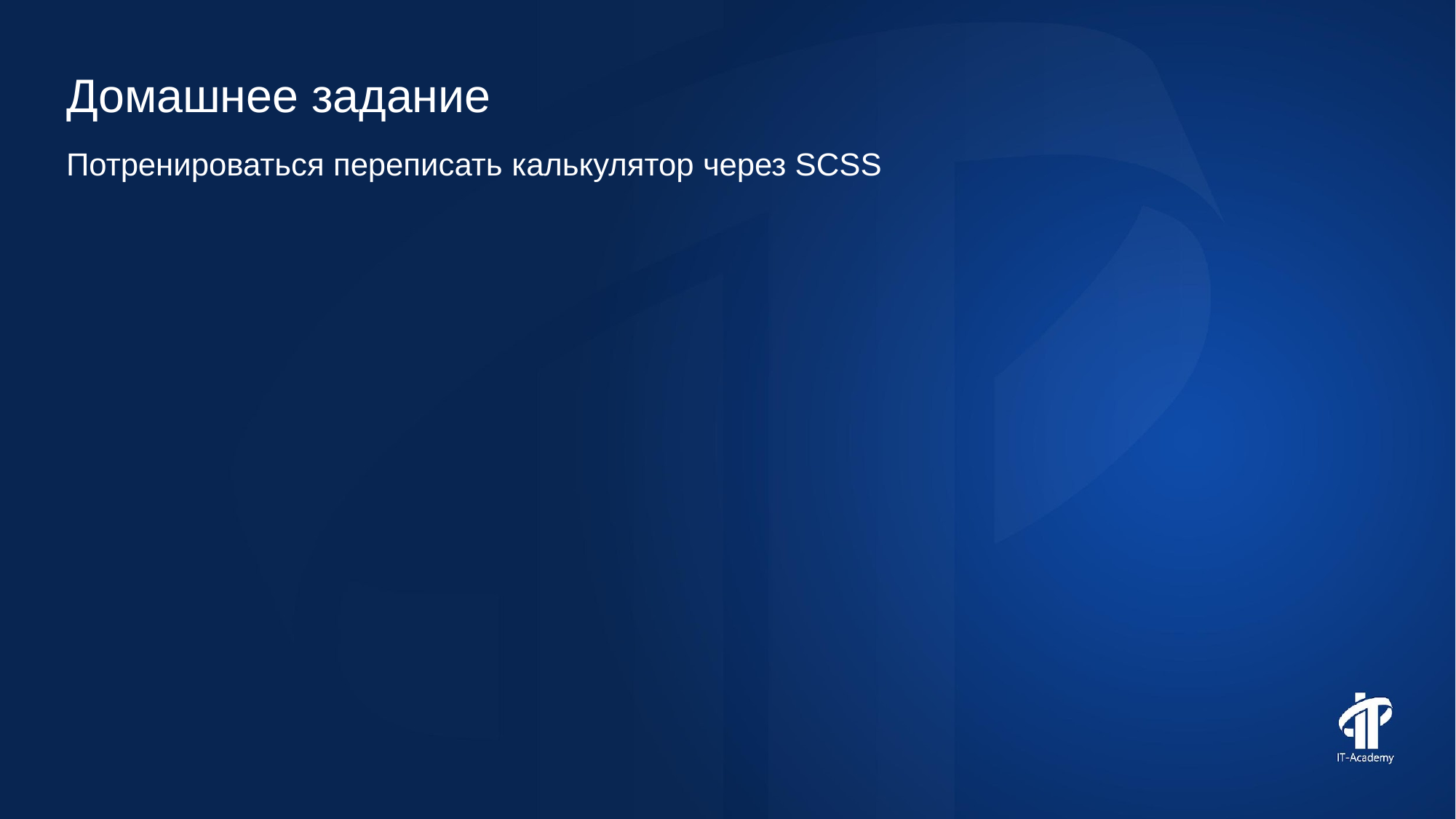

Домашнее задание
Потренироваться переписать калькулятор через SCSS